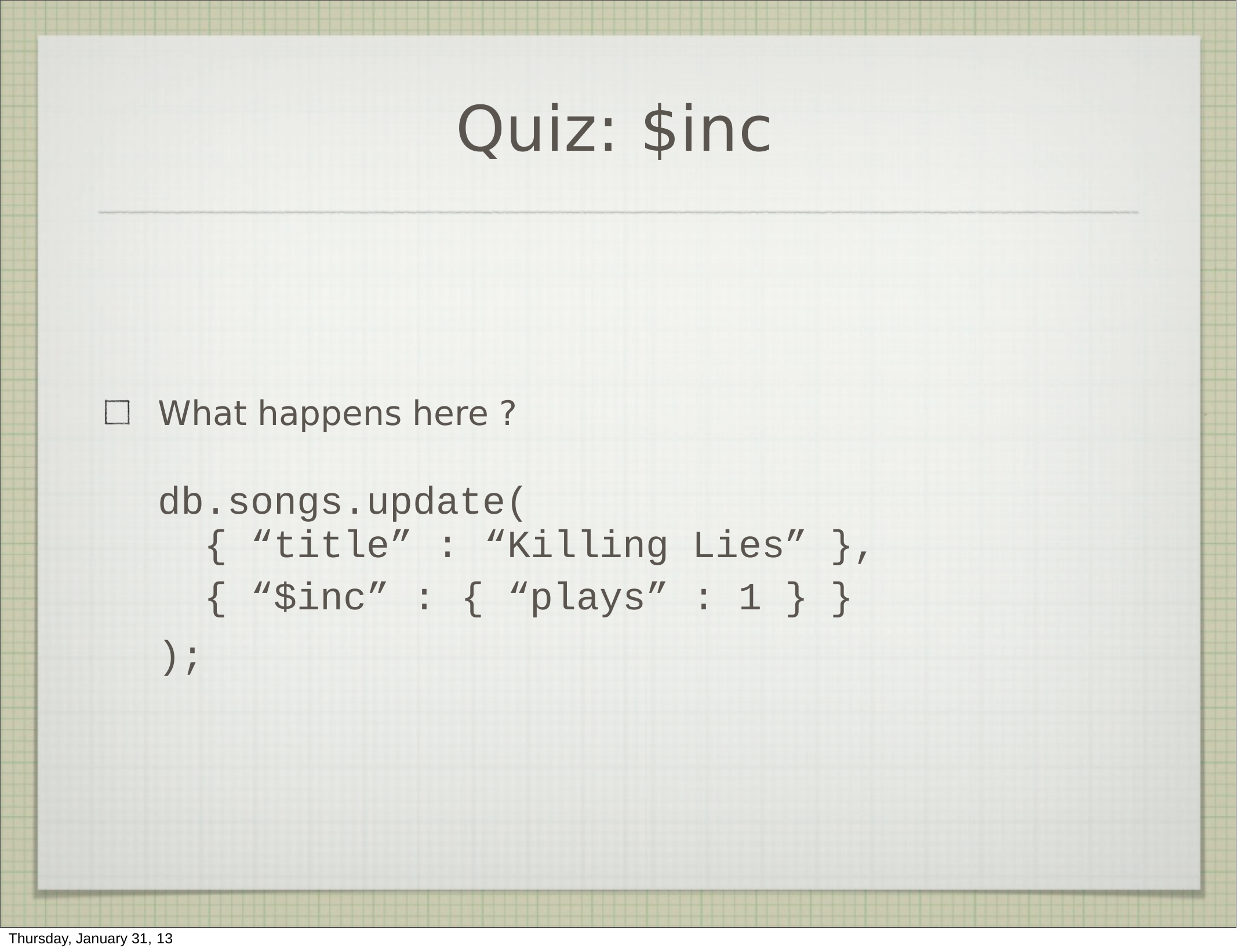

# Quiz: $inc
What happens here ?

db.songs.update(

| { | “title” : | “Killing Lies” | }, |
| --- | --- | --- | --- |
| { | “$inc” : | { “plays” : 1 } | } |
);
Thursday, January 31, 13